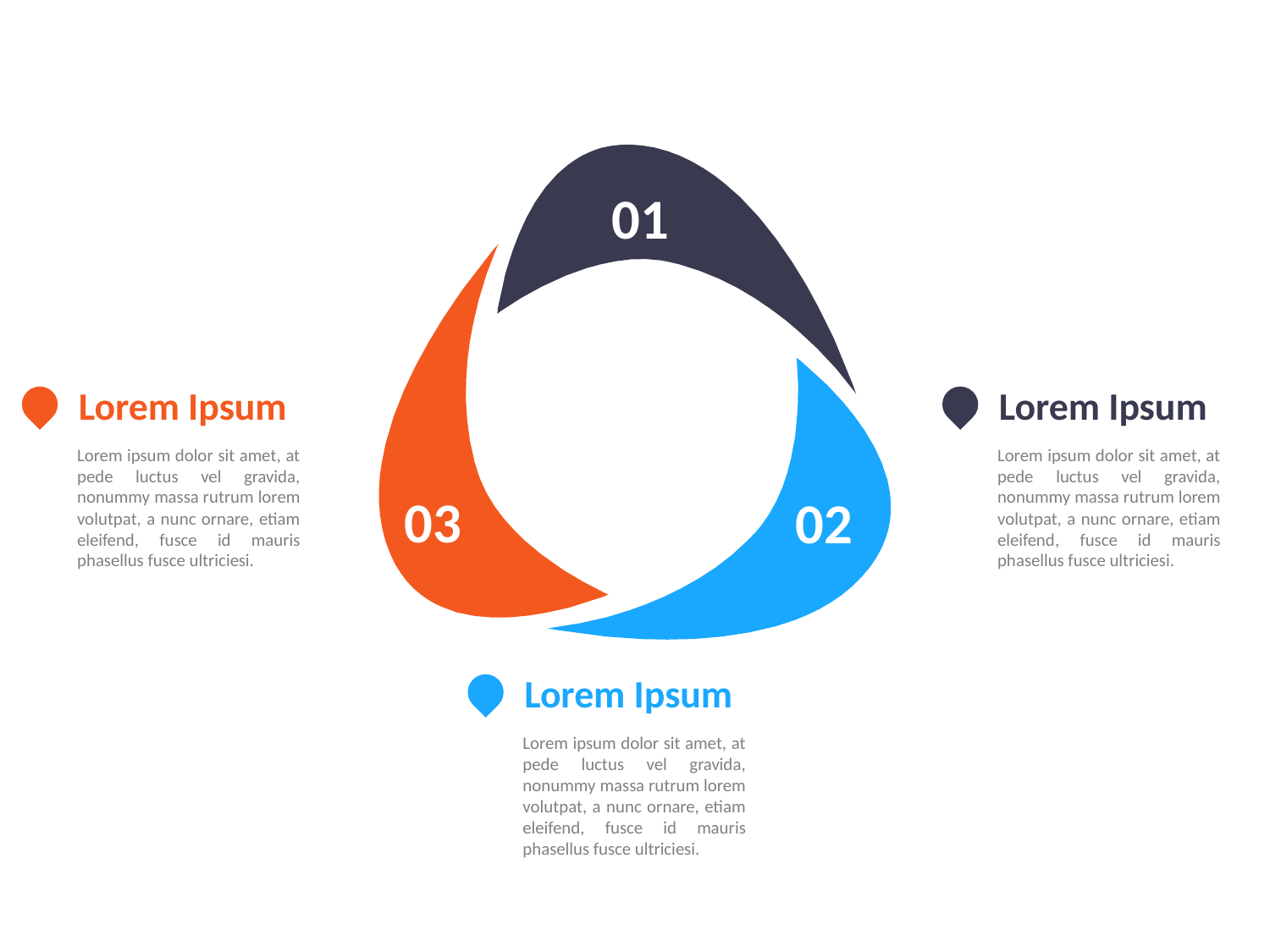

01
03
02
Lorem Ipsum
Lorem ipsum dolor sit amet, at pede luctus vel gravida, nonummy massa rutrum lorem volutpat, a nunc ornare, etiam eleifend, fusce id mauris phasellus fusce ultriciesi.

Lorem Ipsum
Lorem ipsum dolor sit amet, at pede luctus vel gravida, nonummy massa rutrum lorem volutpat, a nunc ornare, etiam eleifend, fusce id mauris phasellus fusce ultriciesi.

Lorem Ipsum
Lorem ipsum dolor sit amet, at pede luctus vel gravida, nonummy massa rutrum lorem volutpat, a nunc ornare, etiam eleifend, fusce id mauris phasellus fusce ultriciesi.